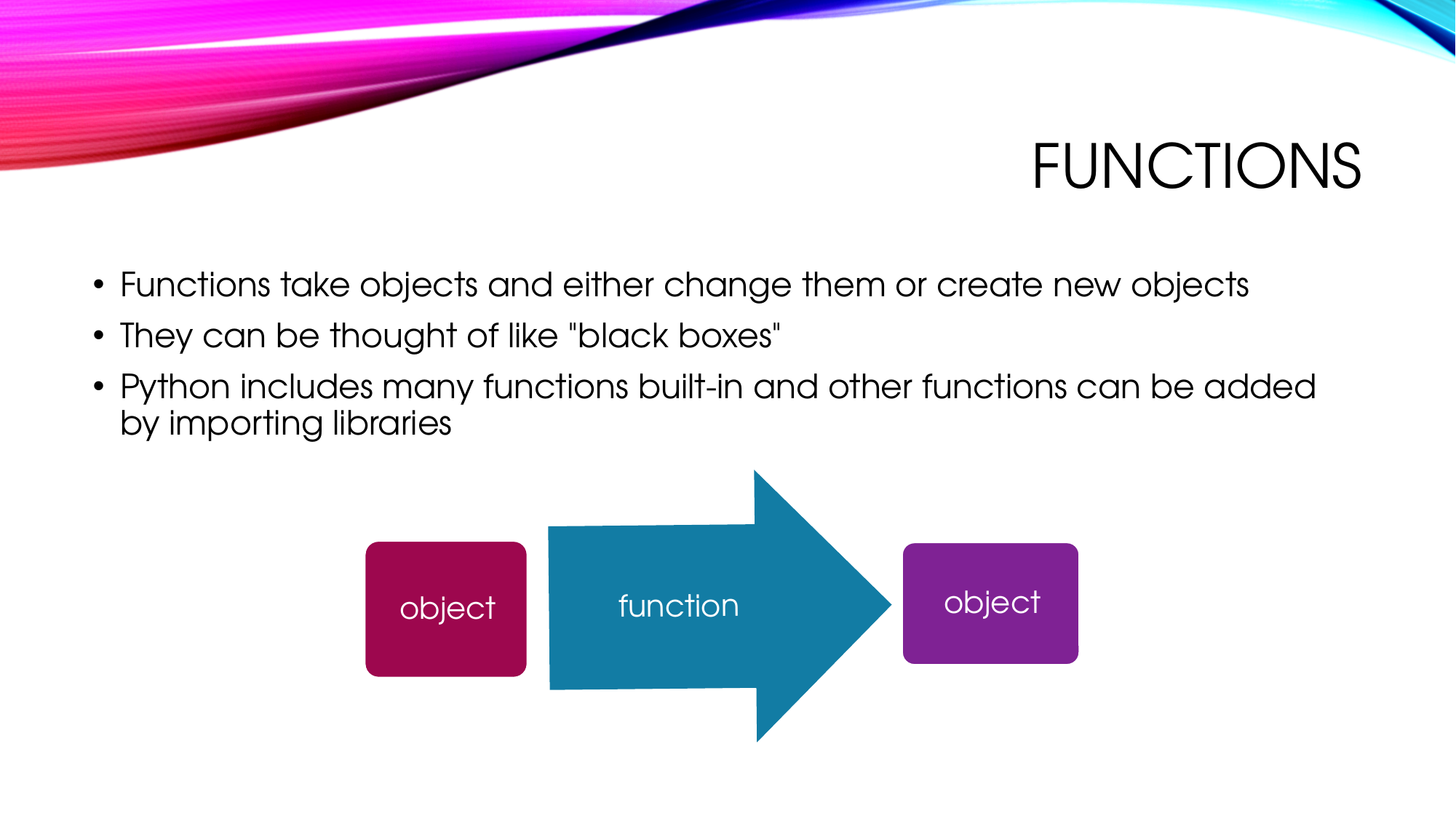

# functions
Functions take objects and either change them or create new objects
They can be thought of like "black boxes"
Python includes many functions built-in and other functions can be added by importing libraries

object
function
object